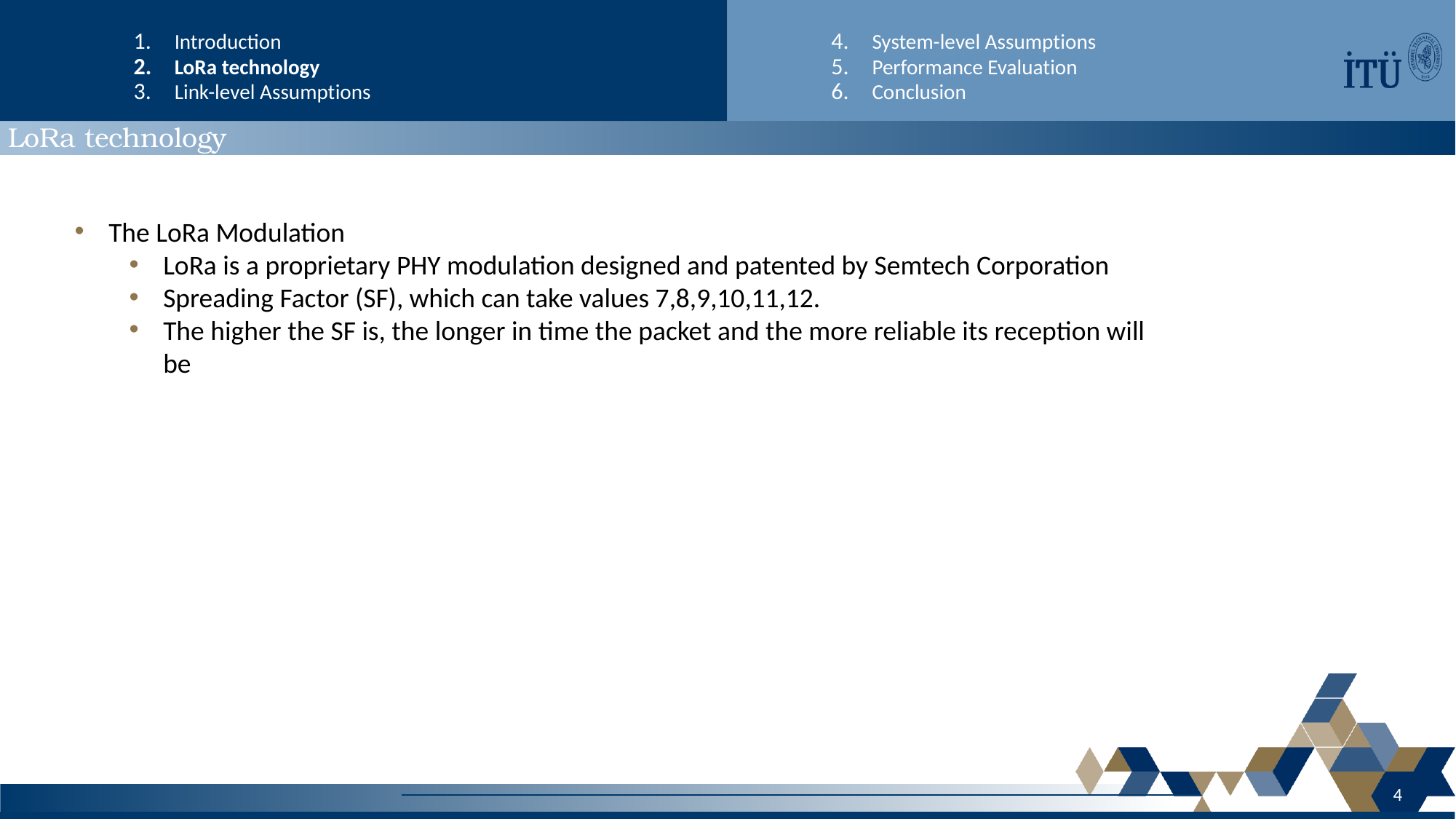

Introduction
LoRa technology
Link-level Assumptions
System-level Assumptions
Performance Evaluation
Conclusion
LoRa technology
The LoRa Modulation
LoRa is a proprietary PHY modulation designed and patented by Semtech Corporation
Spreading Factor (SF), which can take values 7,8,9,10,11,12.
The higher the SF is, the longer in time the packet and the more reliable its reception will be
4